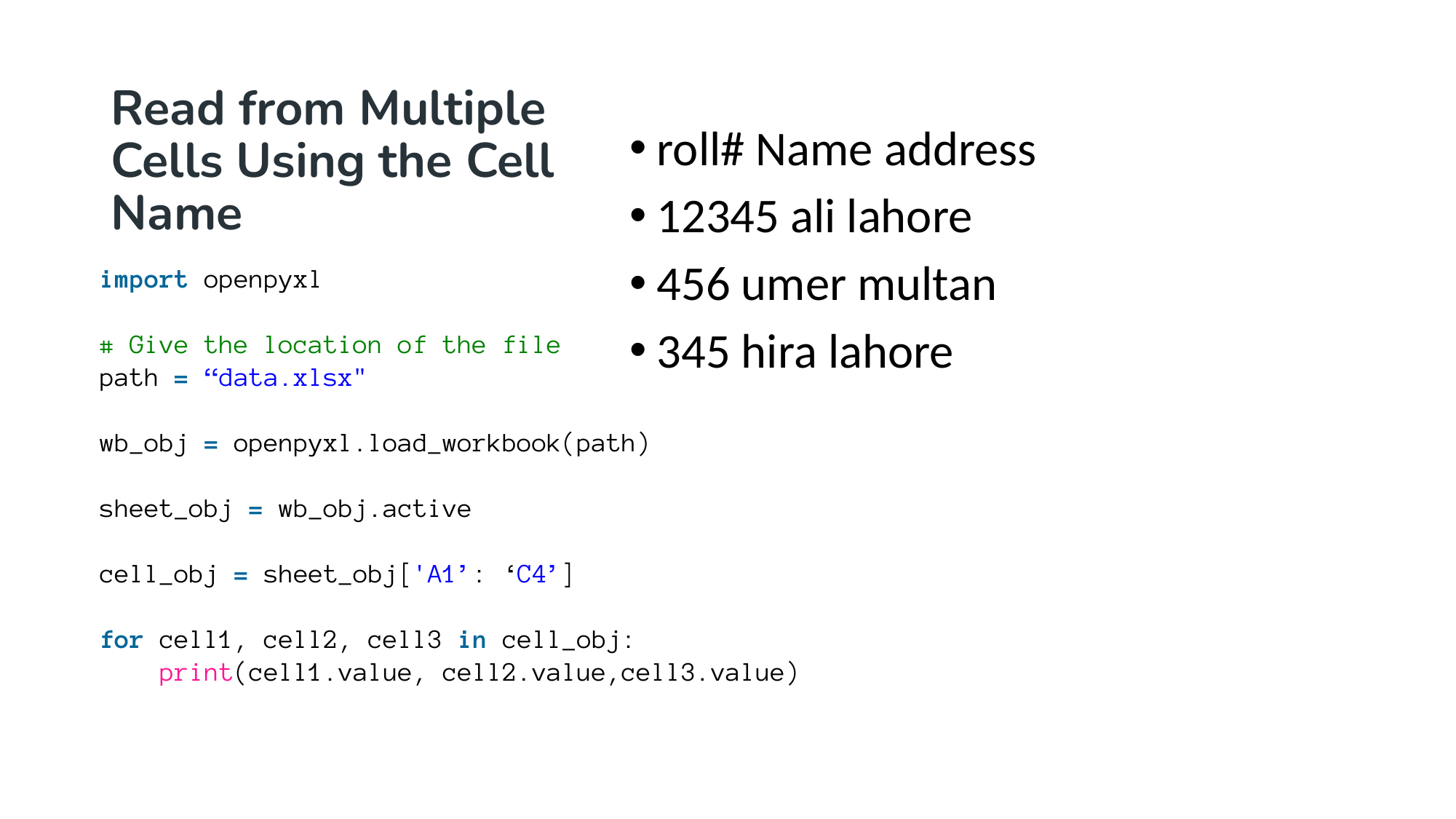

# Read from Multiple Cells Using the Cell Name
roll# Name address
12345 ali lahore
456 umer multan
345 hira lahore
import openpyxl

# Give the location of the file
path = “data.xlsx"

wb_obj = openpyxl.load_workbook(path)

sheet_obj = wb_obj.active

cell_obj = sheet_obj['A1’: ‘C4’]

for cell1, cell2, cell3 in cell_obj:
    print(cell1.value, cell2.value,cell3.value)